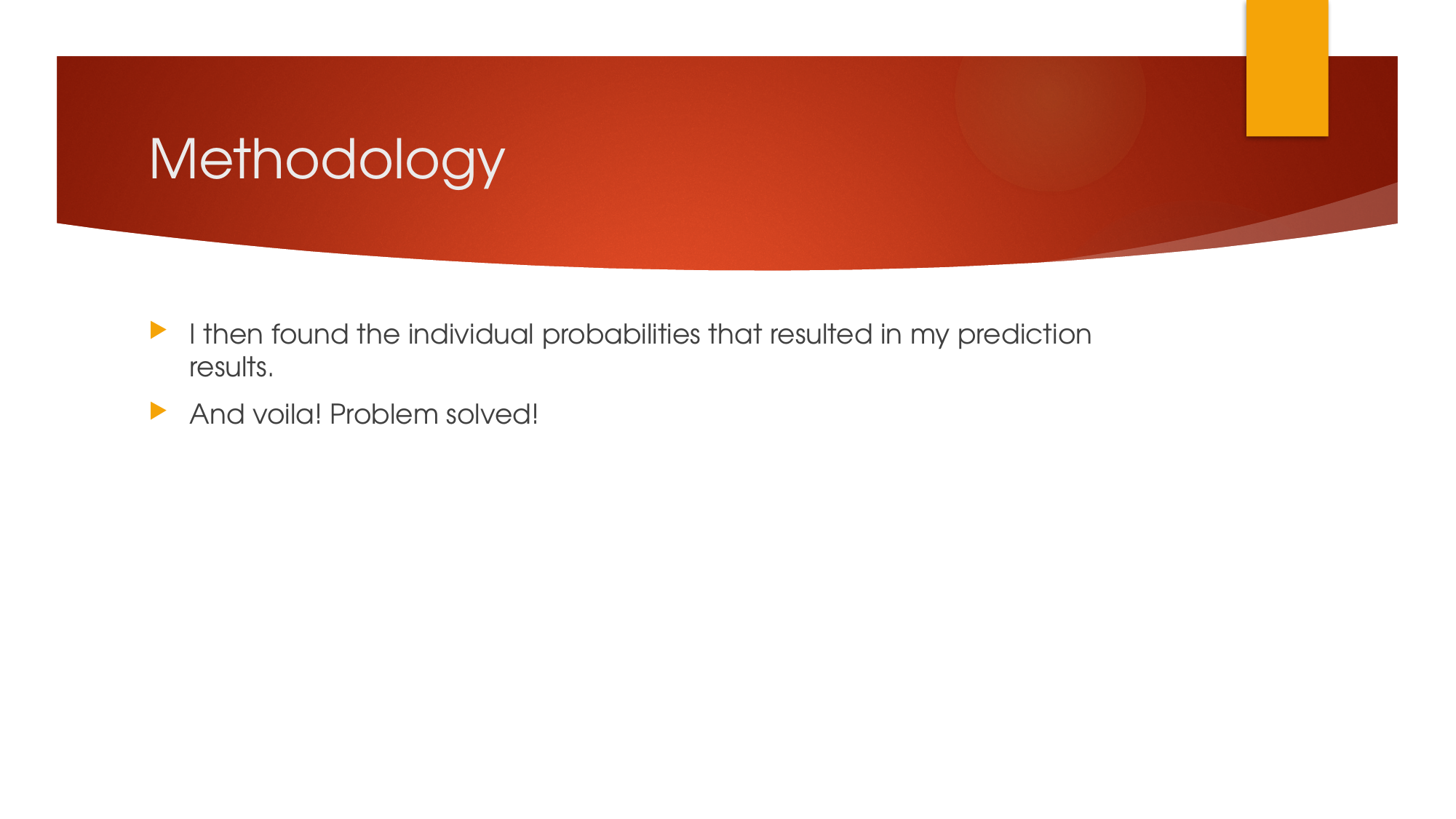

# Methodology
I then found the individual probabilities that resulted in my prediction results.
And voila! Problem solved!